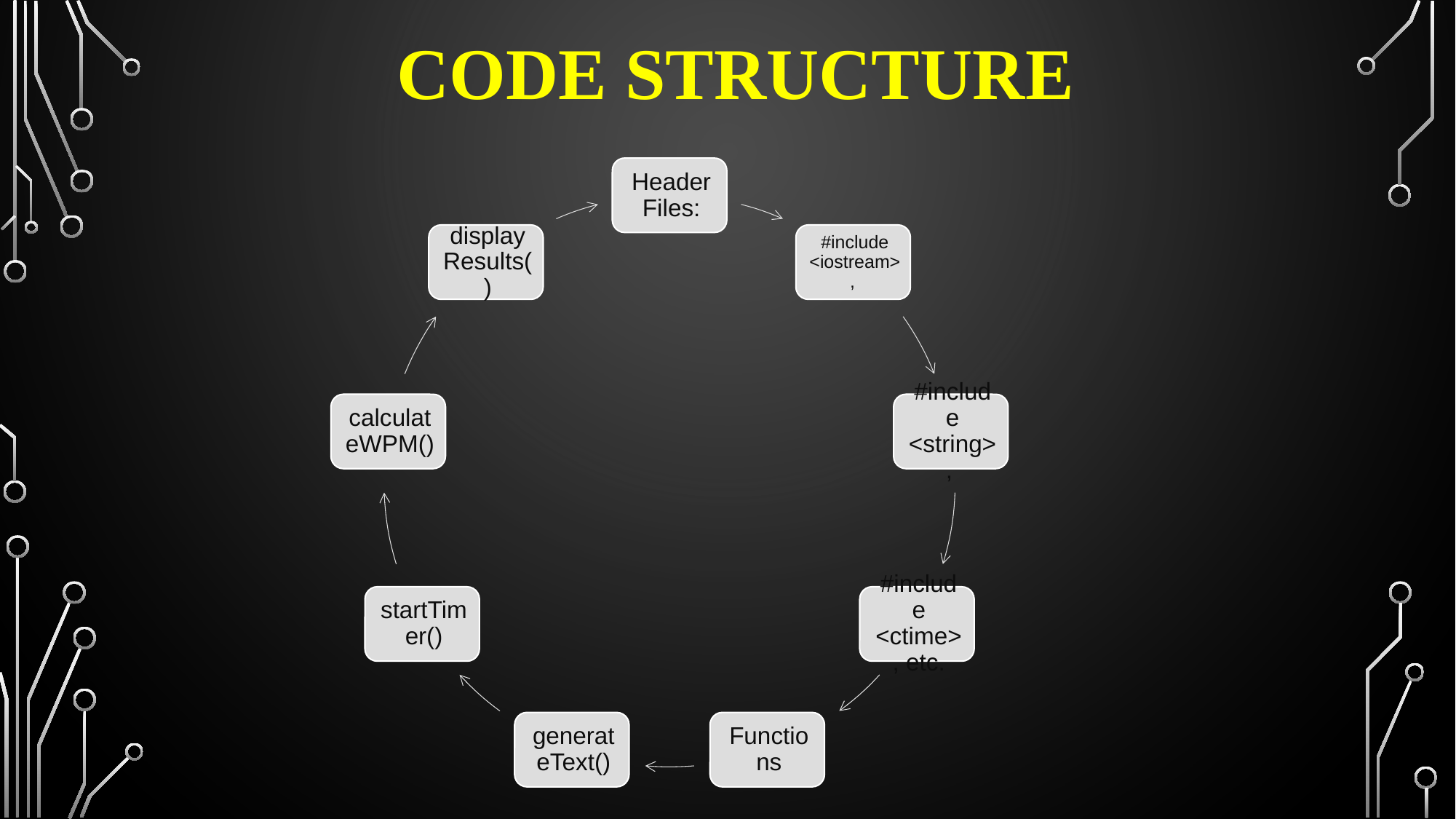

# Code Structure
Header Files:
#include <iostream>,
#include <string>,
#include <ctime>, etc.
Functions
generateText()
startTimer()
calculateWPM()
displayResults()